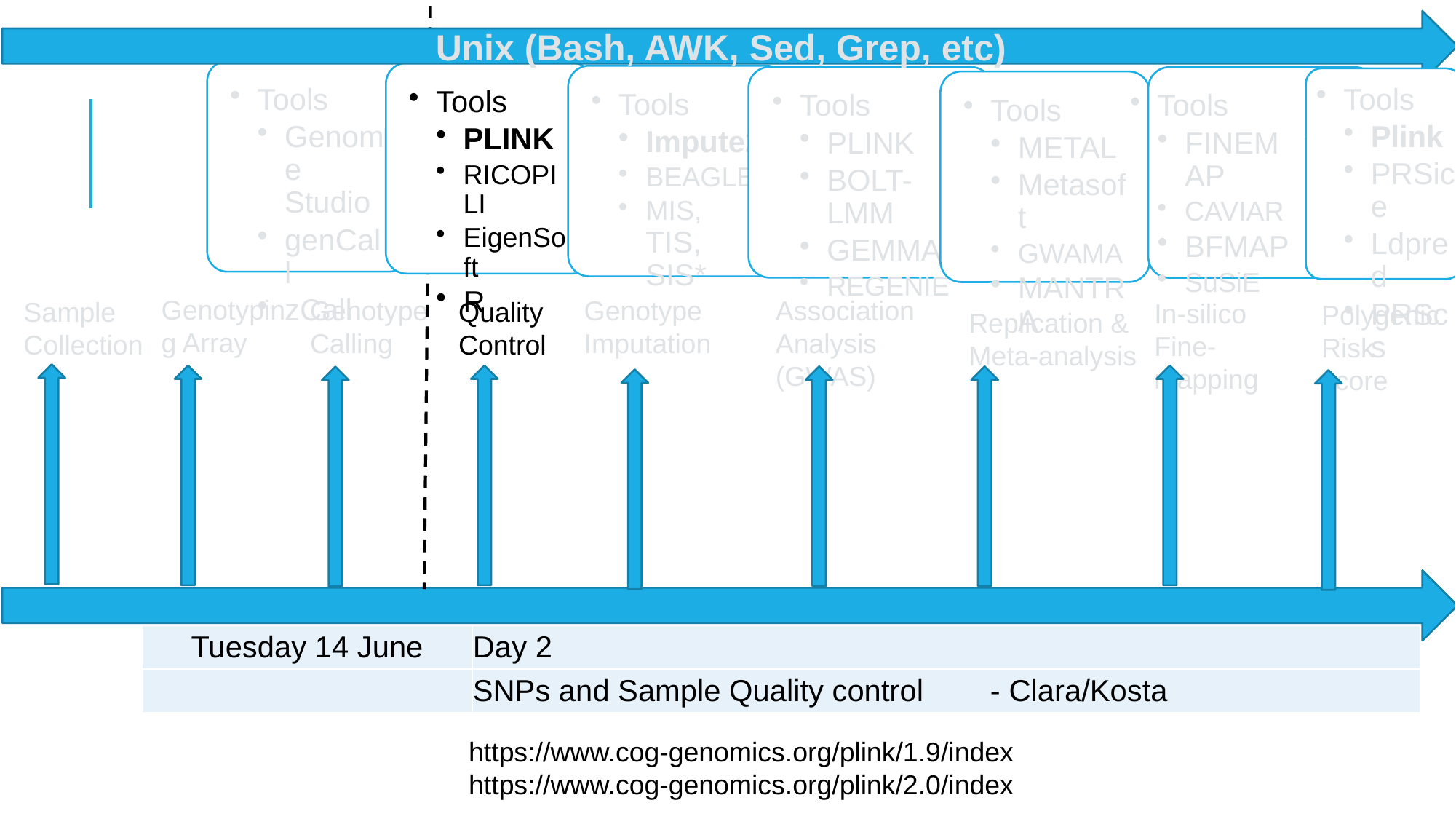

Unix (Bash, AWK, Sed, Grep, etc)

Tools
Genome Studio
genCall
zCall

Tools
PLINK
RICOPILI
EigenSoft
R

Tools
Impute2
BEAGLE
MIS,  TIS, SIS*
Tools
Plink
PRSice
Ldpred
PRScs

Tools
PLINK
BOLT-LMM
GEMMA
REGENIE

Tools
FINEMAP
CAVIAR
BFMAP
SuSiE

Tools
METAL
Metasoft
GWAMA
MANTRA
Genotyping Array
Association Analysis (GWAS)
Genotype
Calling
Genotype Imputation
Sample Collection
Quality Control
In-silico Fine-mapping
Polygenic Risk score
Replication & Meta-analysis

| Tuesday 14 June | Day 2 |
| --- | --- |
|  | SNPs and Sample Quality control - Clara/Kosta |
https://www.cog-genomics.org/plink/1.9/index
https://www.cog-genomics.org/plink/2.0/index